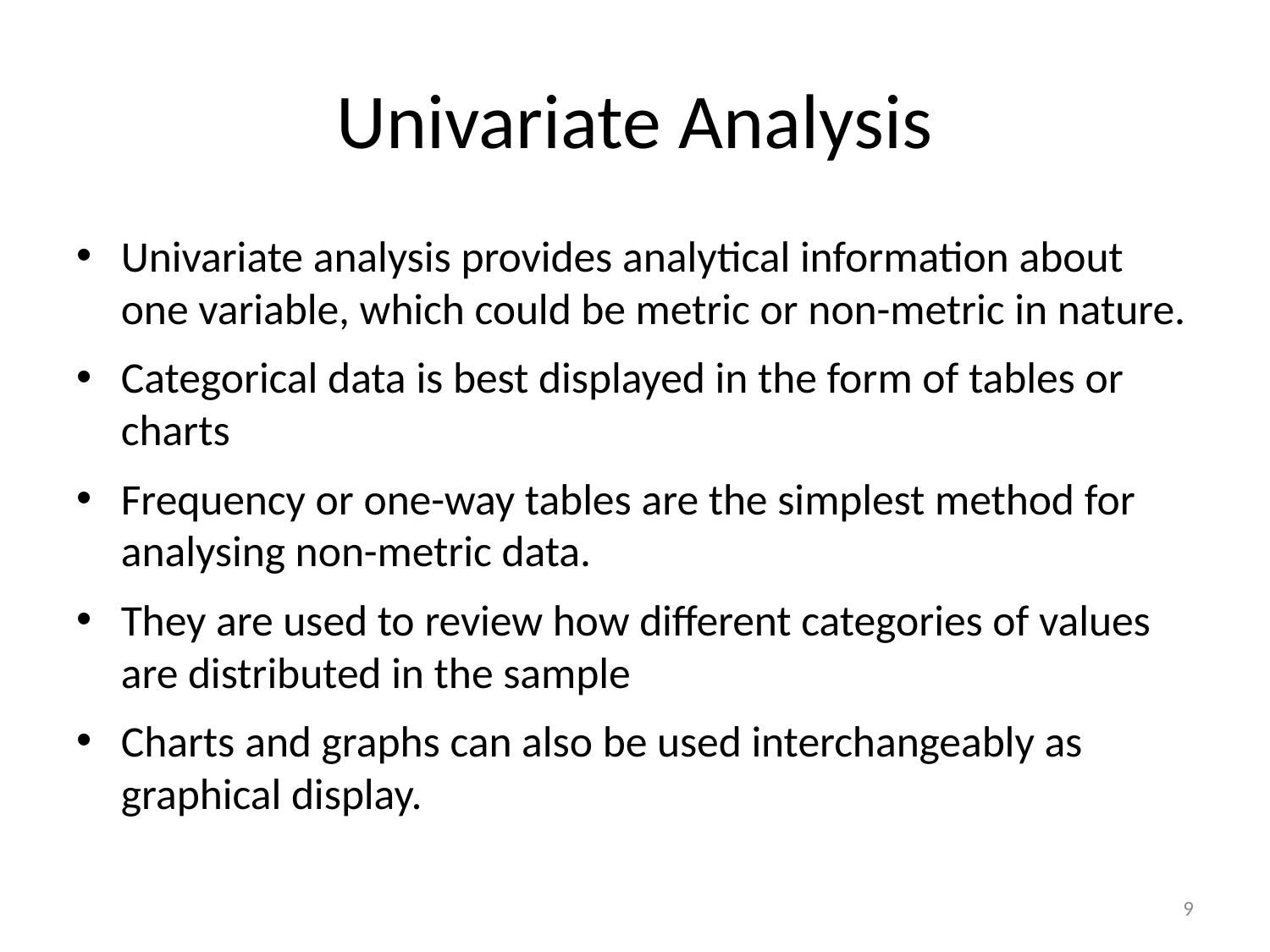

# Univariate Analysis
Univariate analysis provides analytical information about one variable, which could be metric or non-metric in nature.
Categorical data is best displayed in the form of tables or charts
Frequency or one-way tables are the simplest method for analysing non-metric data.
They are used to review how different categories of values are distributed in the sample
Charts and graphs can also be used interchangeably as graphical display.

9